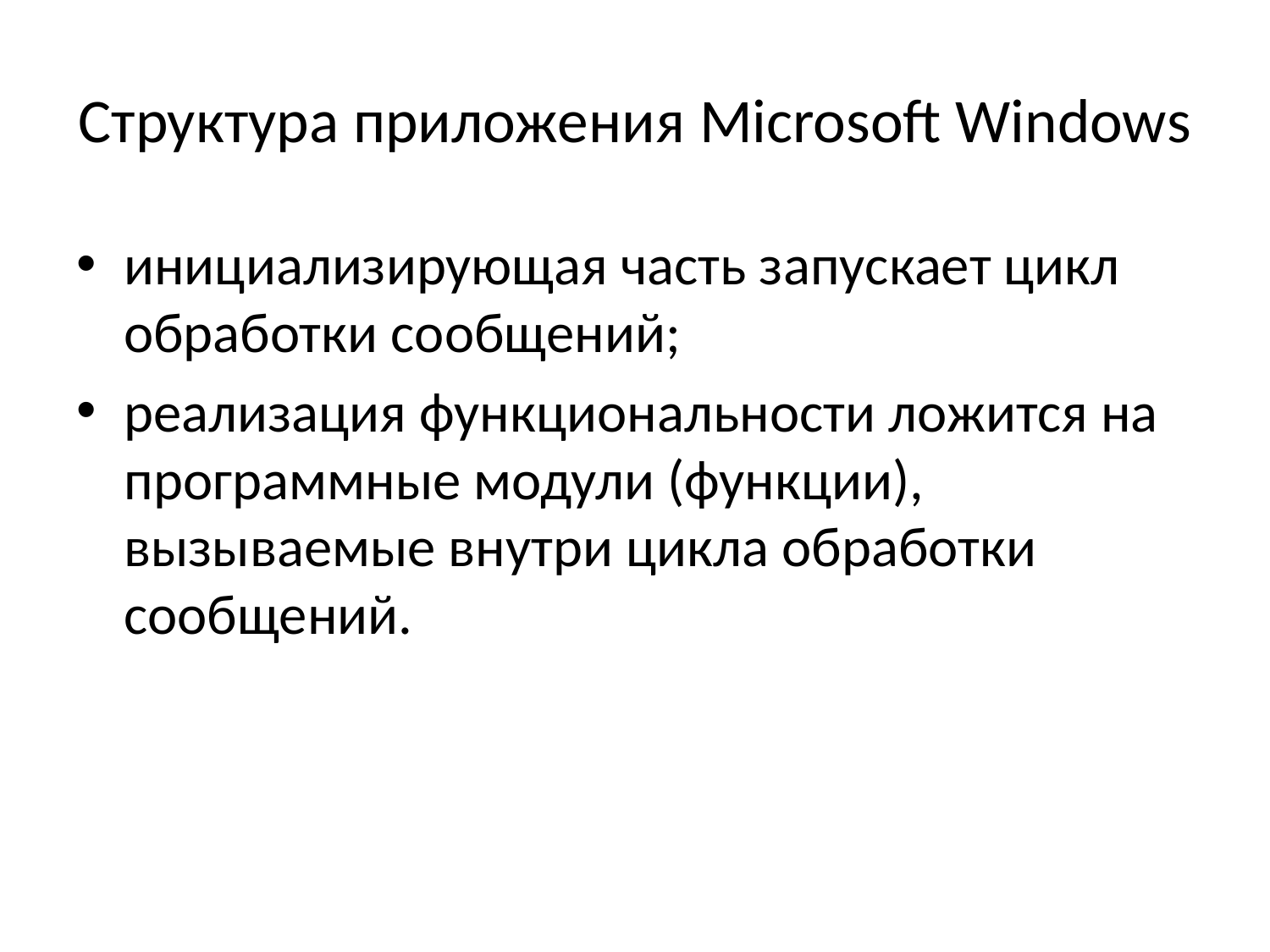

# Структура приложения Microsoft Windows
инициализирующая часть запускает цикл обработки сообщений;
реализация функциональности ложится на программные модули (функции), вызываемые внутри цикла обработки сообщений.